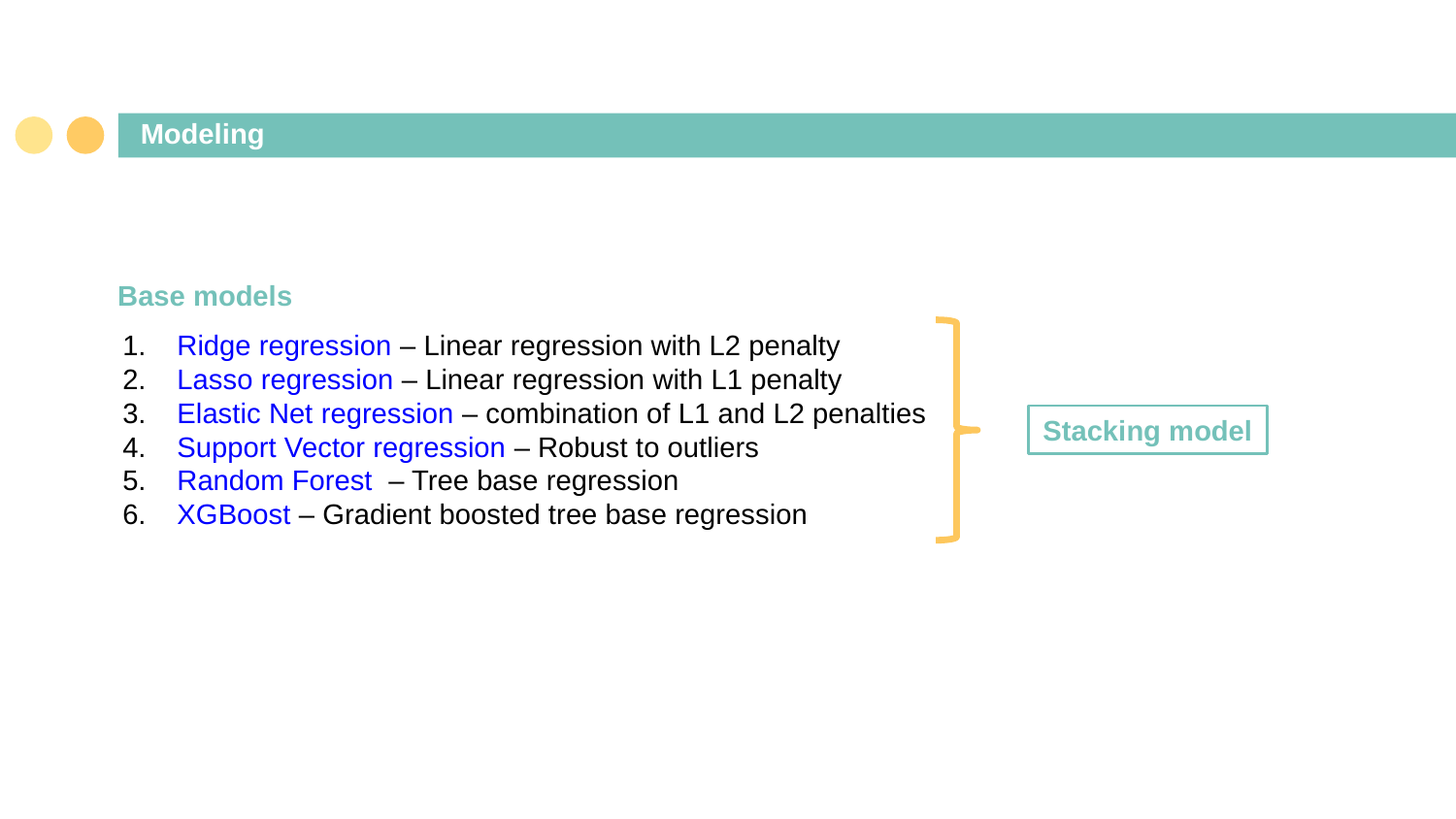

# Modeling
Base models

Ridge regression – Linear regression with L2 penalty
Lasso regression – Linear regression with L1 penalty
Elastic Net regression – combination of L1 and L2 penalties
Support Vector regression – Robust to outliers
Random Forest  – Tree base regression
XGBoost – Gradient boosted tree base regression
Stacking model